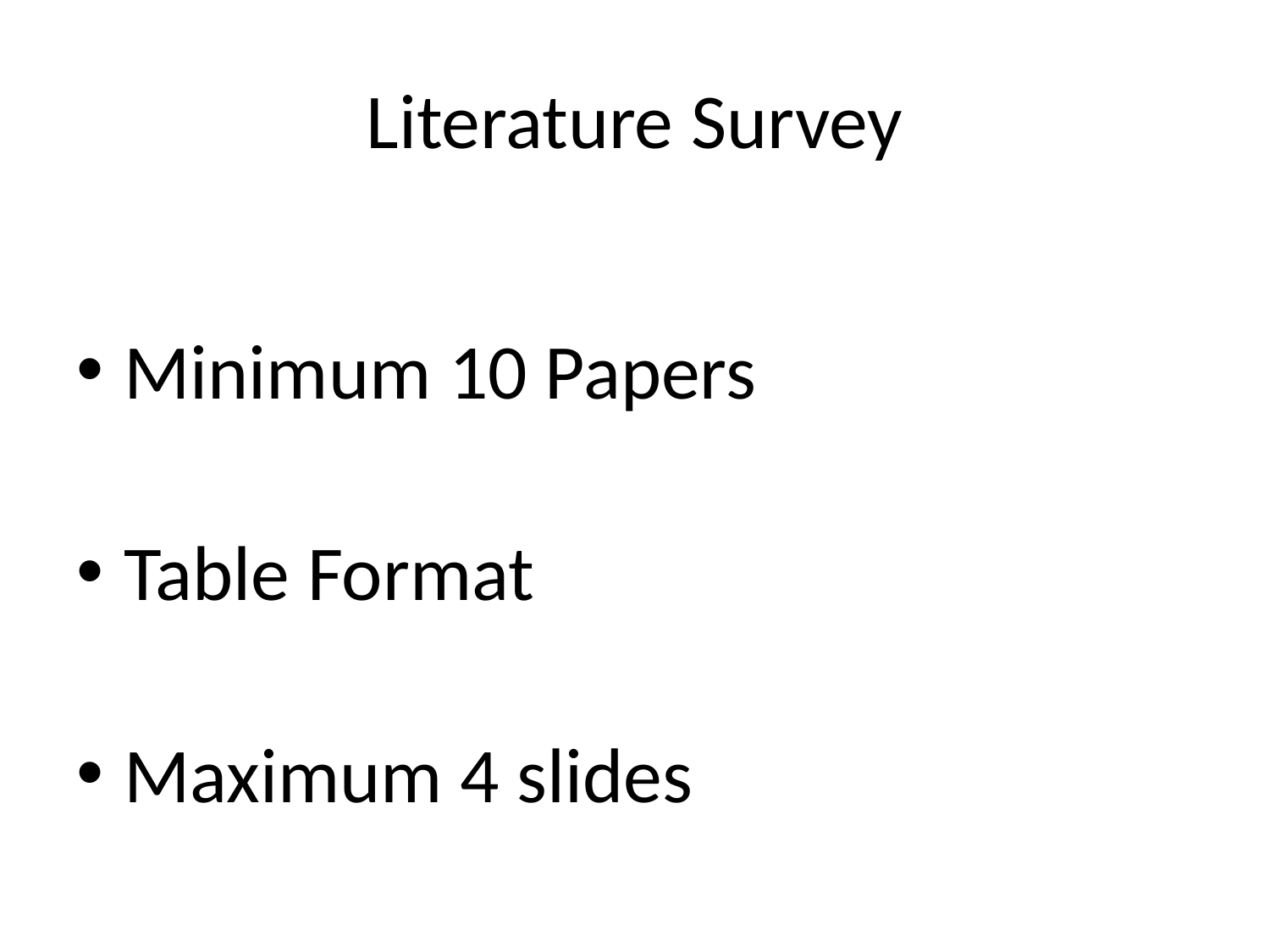

# Literature Survey
Minimum 10 Papers
Table Format
Maximum 4 slides